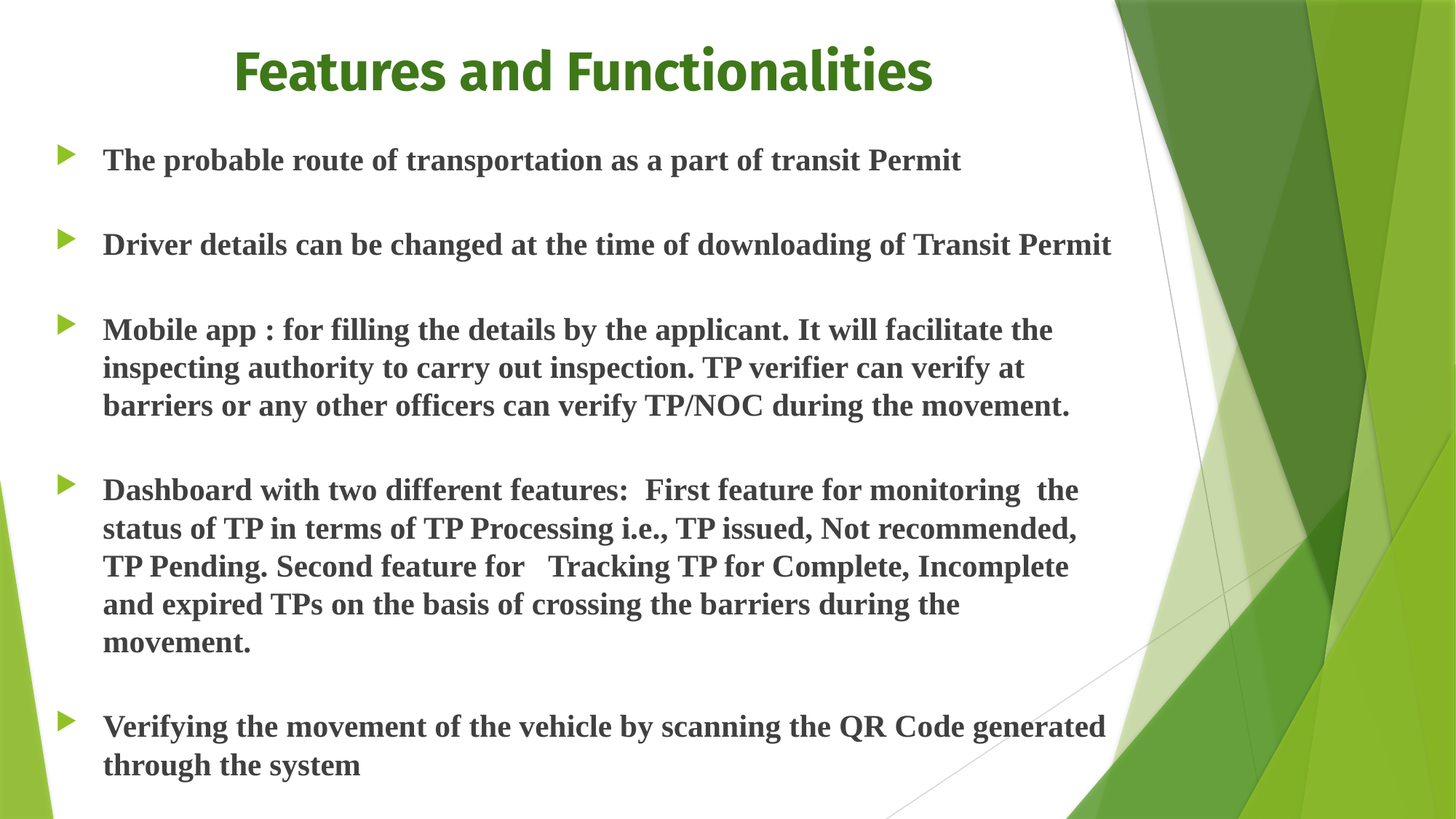

# Features and Functionalities

The probable route of transportation as a part of transit Permit

Driver details can be changed at the time of downloading of Transit Permit

Mobile app : for filling the details by the applicant. It will facilitate the inspecting authority to carry out inspection. TP verifier can verify at barriers or any other officers can verify TP/NOC during the movement.

Dashboard with two different features:  First feature for monitoring  the status of TP in terms of TP Processing i.e., TP issued, Not recommended, TP Pending. Second feature for   Tracking TP for Complete, Incomplete and expired TPs on the basis of crossing the barriers during the movement.

Verifying the movement of the vehicle by scanning the QR Code generated through the system